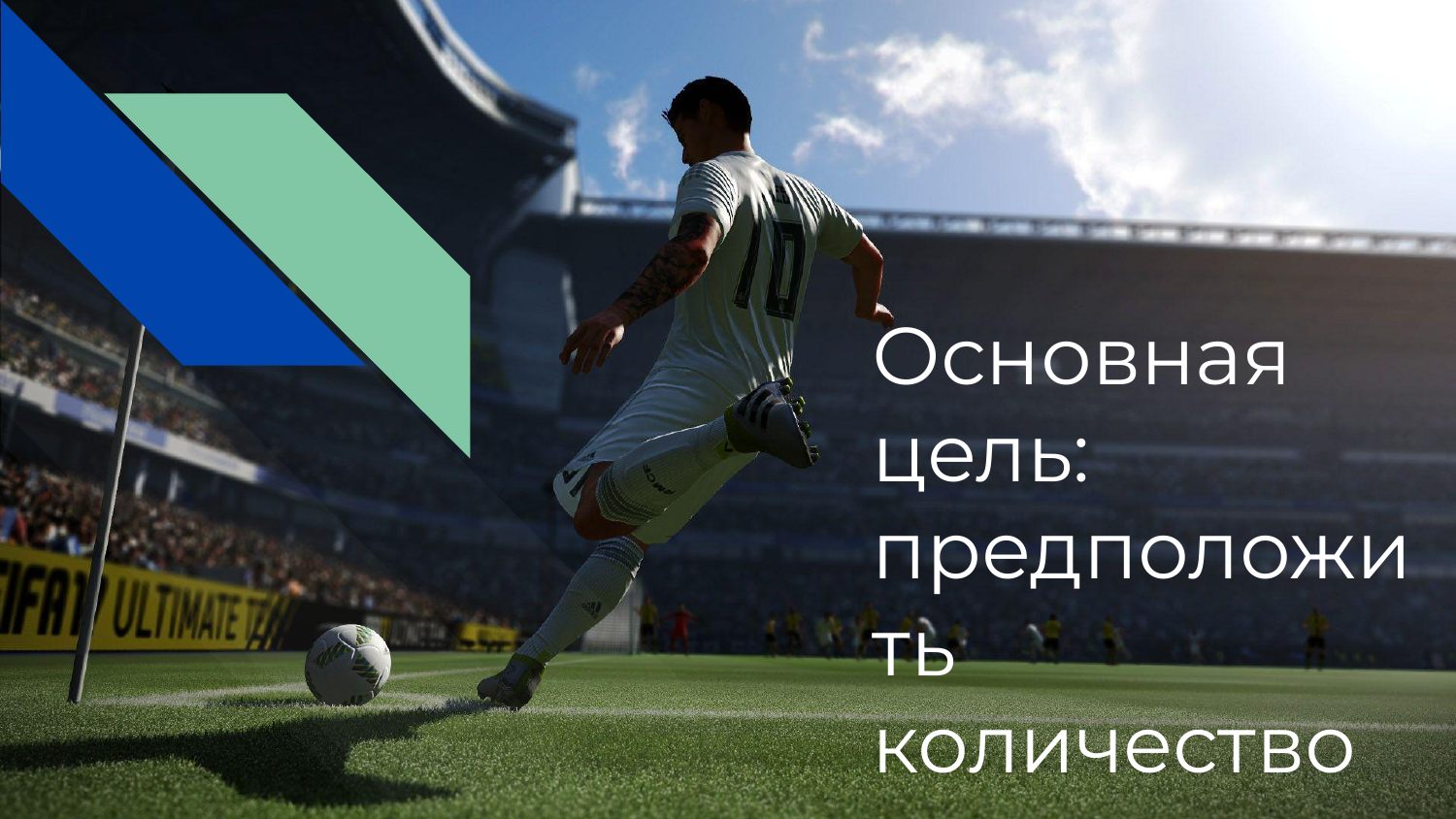

# Основная цель: предположить количество голов забитых игроком за год